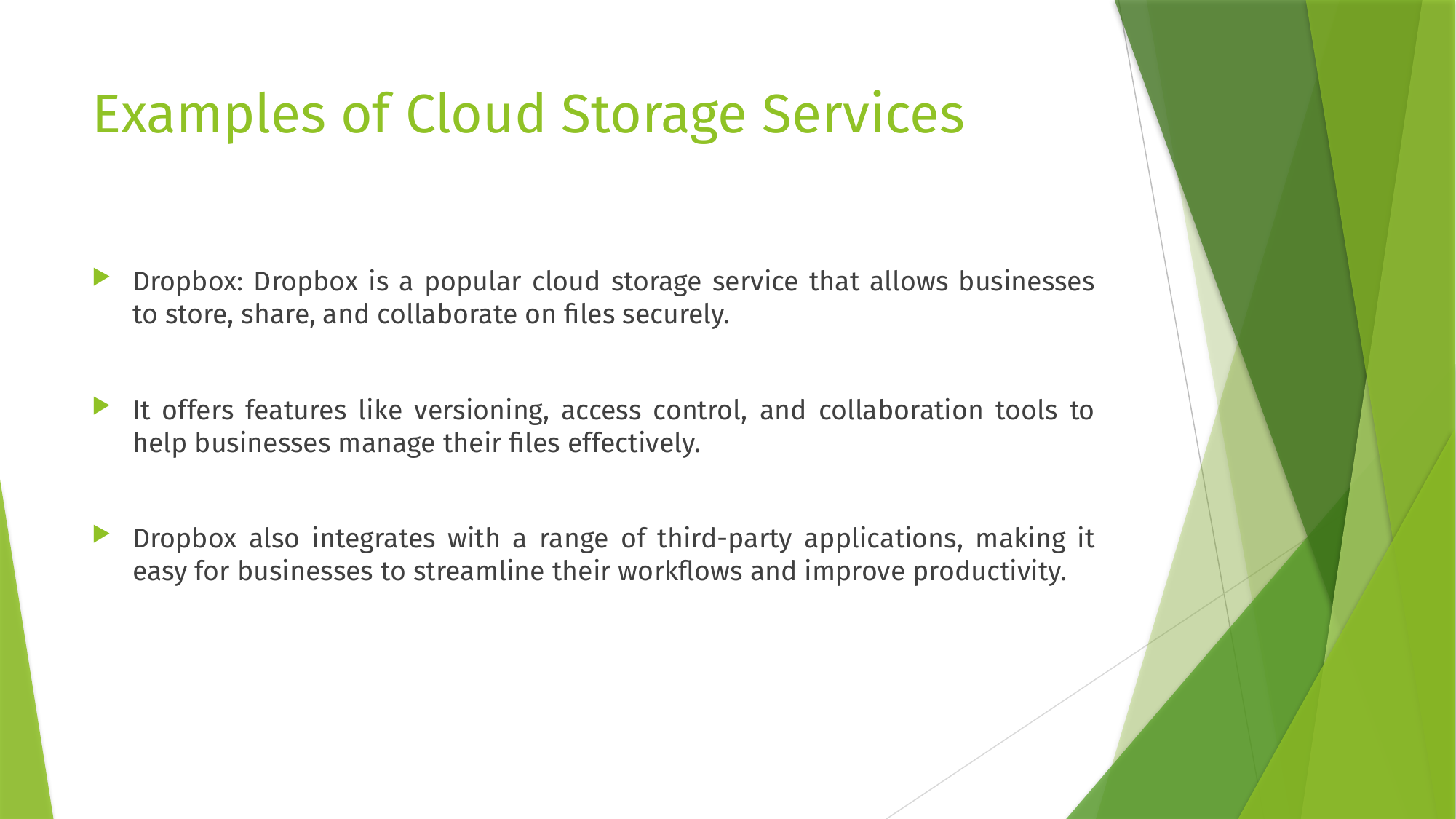

# Examples of Cloud Storage Services
Dropbox: Dropbox is a popular cloud storage service that allows businesses to store, share, and collaborate on files securely.

It offers features like versioning, access control, and collaboration tools to help businesses manage their files effectively.

Dropbox also integrates with a range of third-party applications, making it easy for businesses to streamline their workflows and improve productivity.